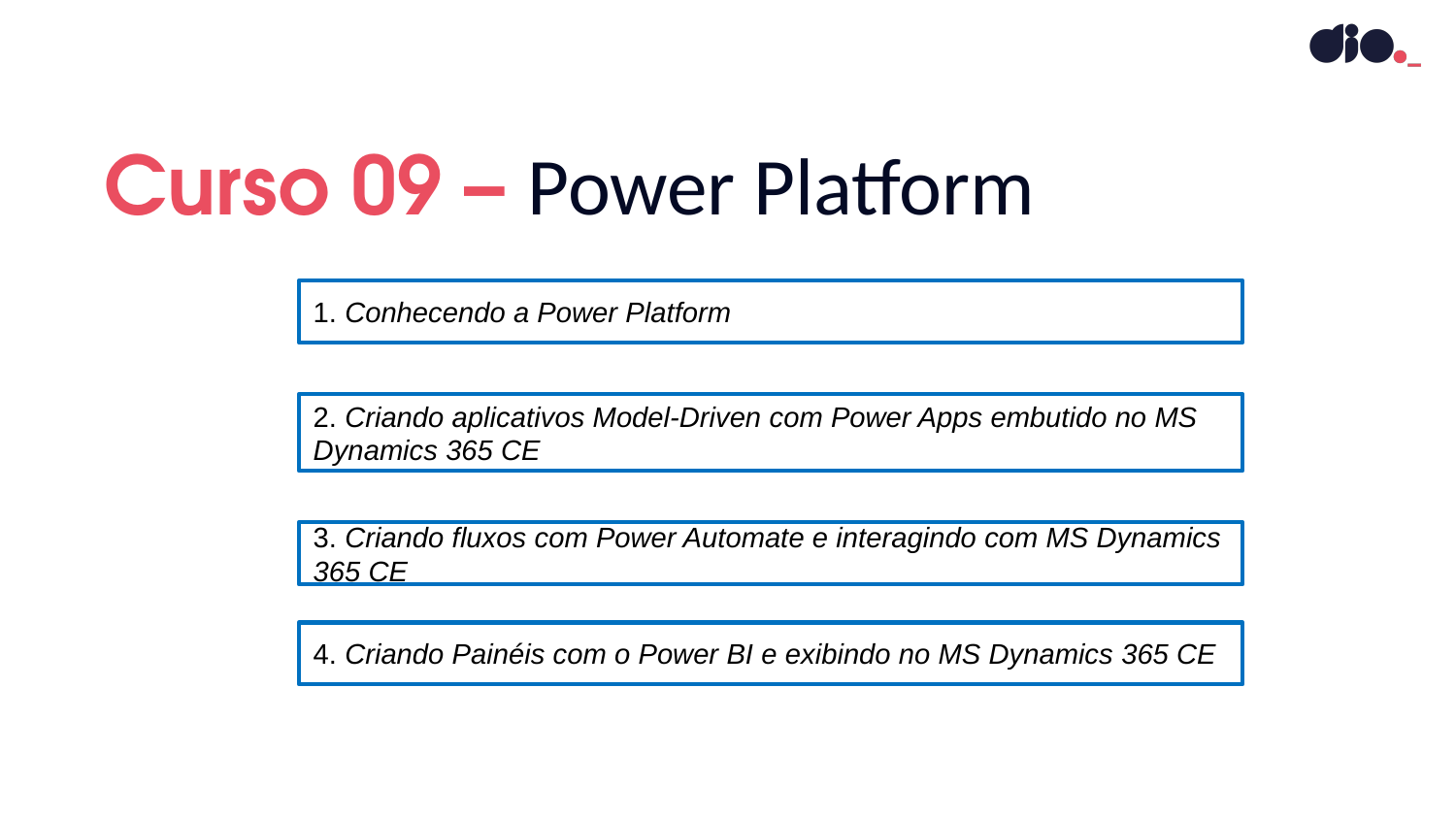

Curso 09 – Power Platform
1. Conhecendo a Power Platform

2. Criando aplicativos Model-Driven com Power Apps embutido no MS Dynamics 365 CE

3. Criando fluxos com Power Automate e interagindo com MS Dynamics 365 CE
4. Criando Painéis com o Power BI e exibindo no MS Dynamics 365 CE